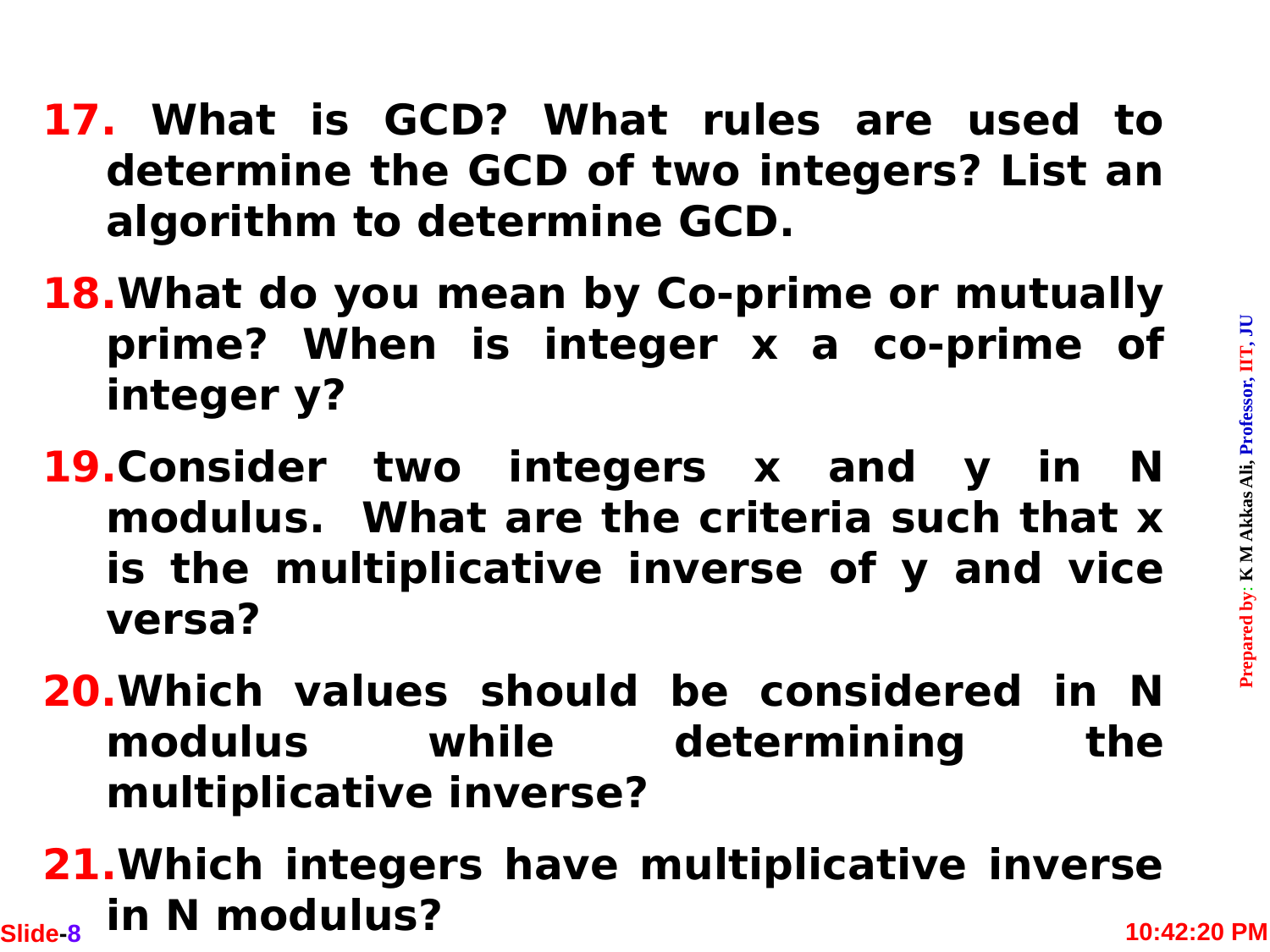

What is GCD? What rules are used to determine the GCD of two integers? List an algorithm to determine GCD.
What do you mean by Co-prime or mutually prime? When is integer x a co-prime of integer y?
Consider two integers x and y in N modulus.  What are the criteria such that x is the multiplicative inverse of y and vice versa?
Which values should be considered in N modulus while determining the multiplicative inverse?
Which integers have multiplicative inverse in N modulus?
 Multiplicative inverse?
 Can it be negative?
 Does multiplicative inverse of 7 exist in 26 modulus?
Slide-8